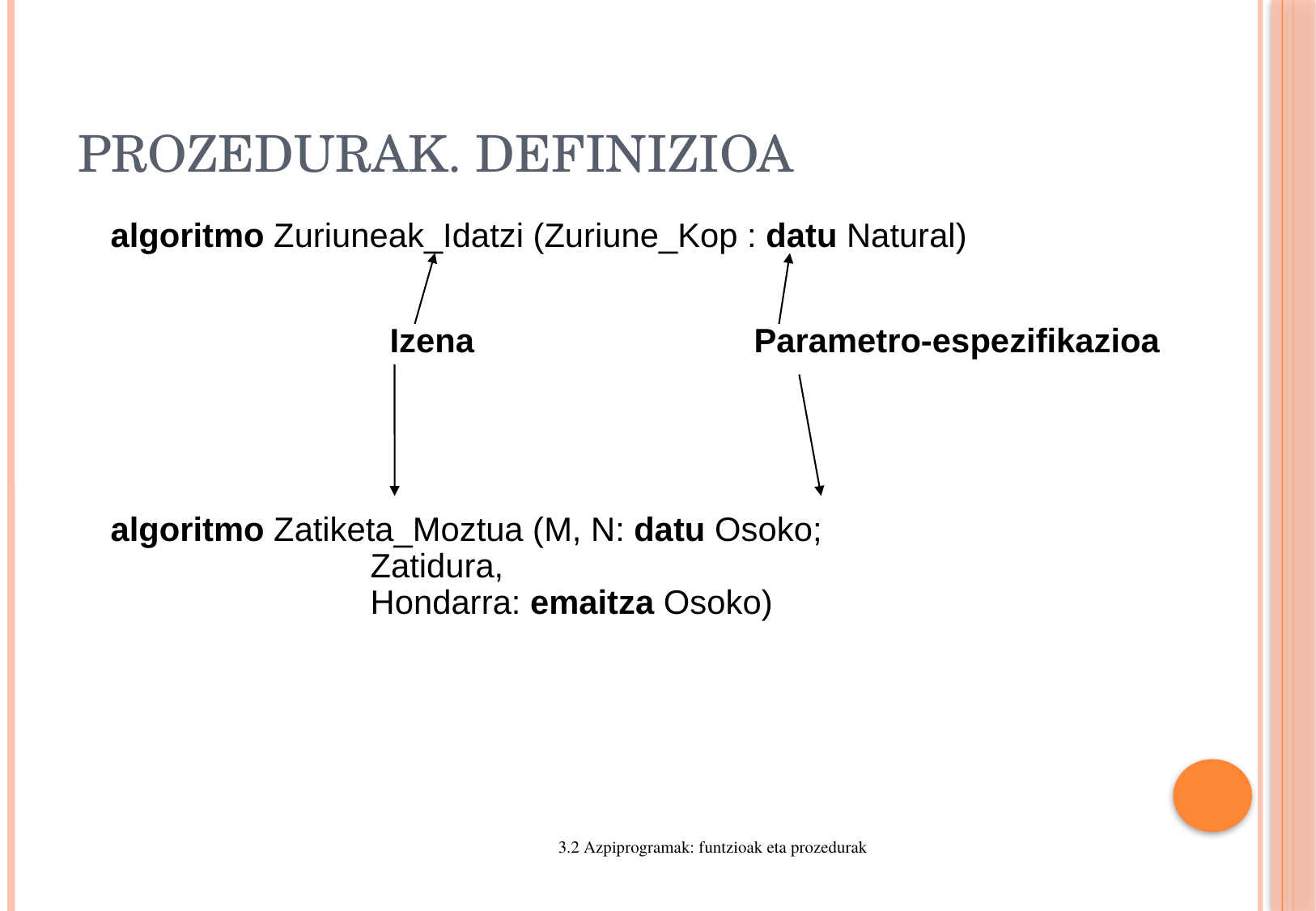

# Prozedurak. Definizioa
algoritmo Zuriuneak_Idatzi (Zuriune_Kop : datu Natural)

			Izena       		Parametro-espezifikazioa

algoritmo Zatiketa_Moztua (M, N: datu Osoko;
                        Zatidura,
                        Hondarra: emaitza Osoko)

3.2 Azpiprogramak: funtzioak eta prozedurak